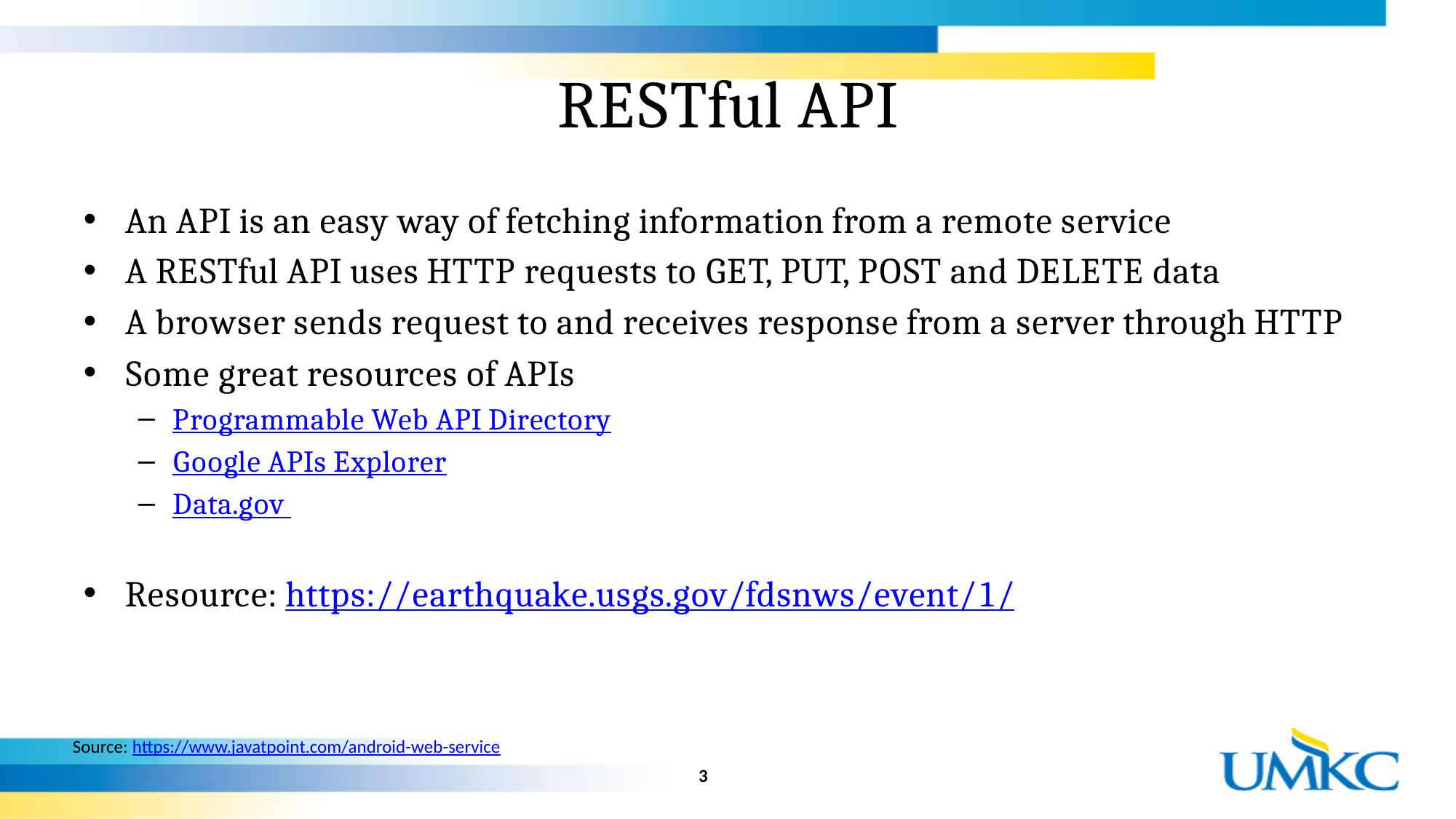

# RESTful API
An API is an easy way of fetching information from a remote service
A RESTful API uses HTTP requests to GET, PUT, POST and DELETE data
A browser sends request to and receives response from a server through HTTP
Some great resources of APIs
Programmable Web API Directory
Google APIs Explorer
Data.gov

Resource: https://earthquake.usgs.gov/fdsnws/event/1/
Source: https://www.javatpoint.com/android-web-service
3